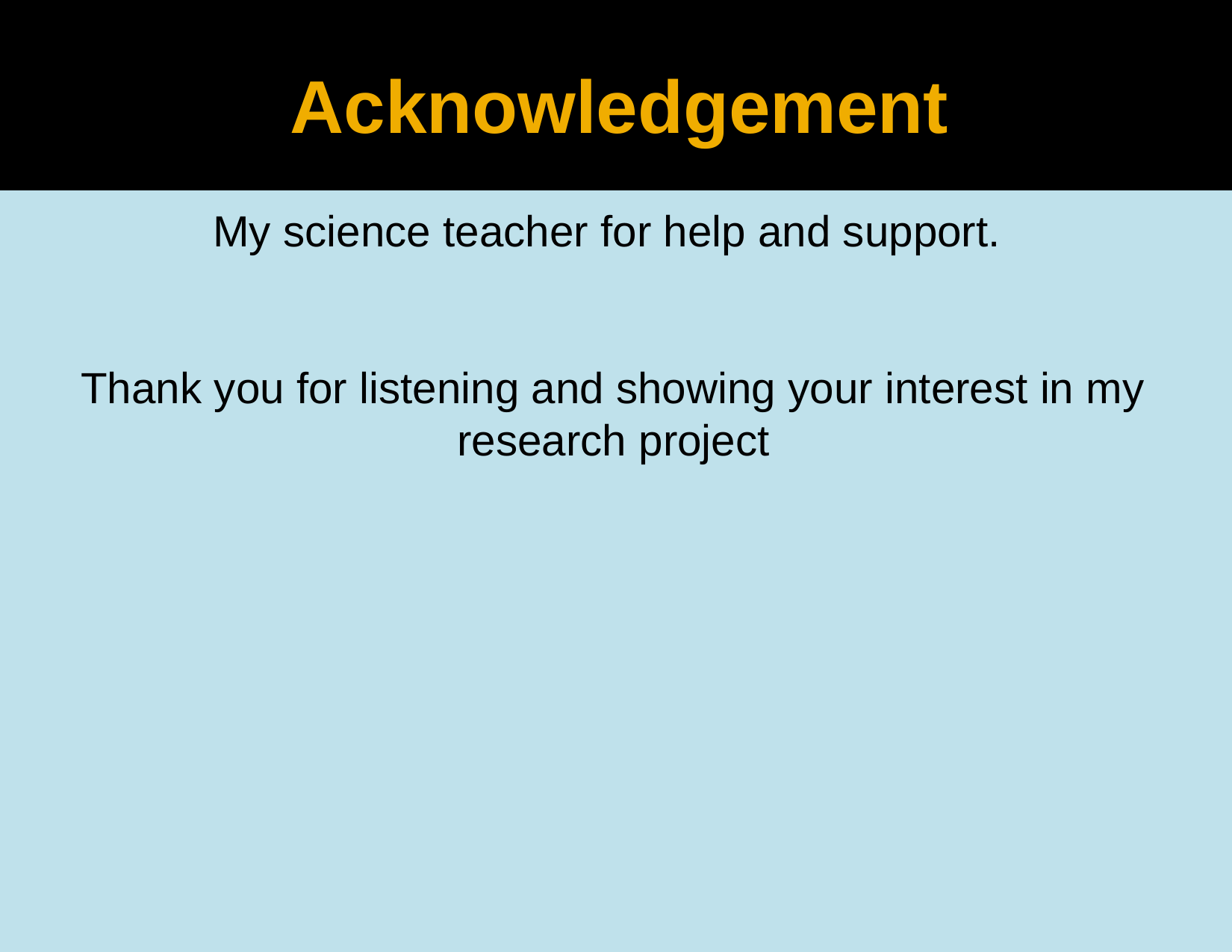

# Acknowledgement
My science teacher for help and support.

Thank you for listening and showing your interest in my research project